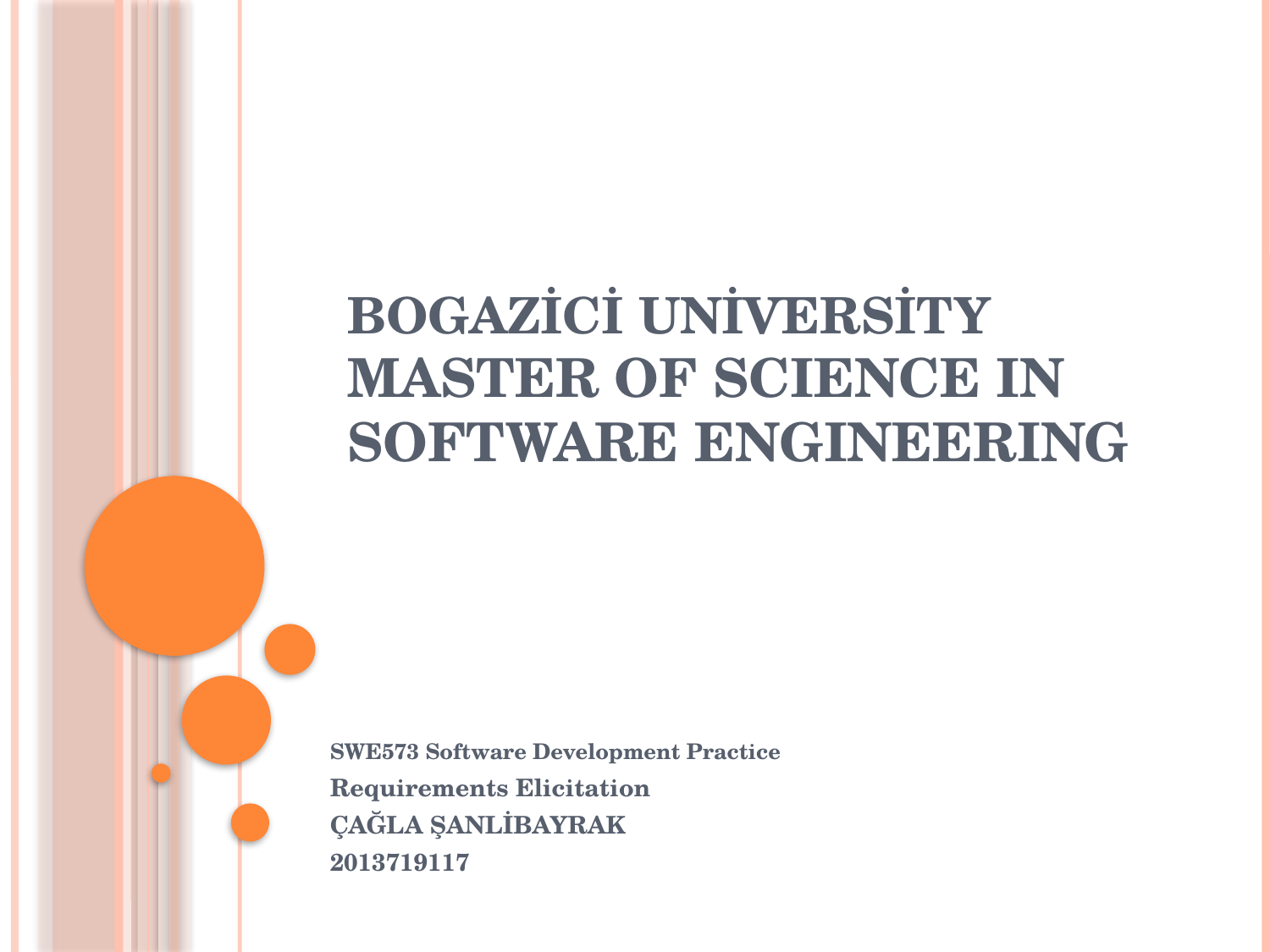

# Bogazici University Master of Science in Software Engineering

SWE573 Software Development Practice
Requirements Elicitation
Çağla Şanlibayrak
2013719117